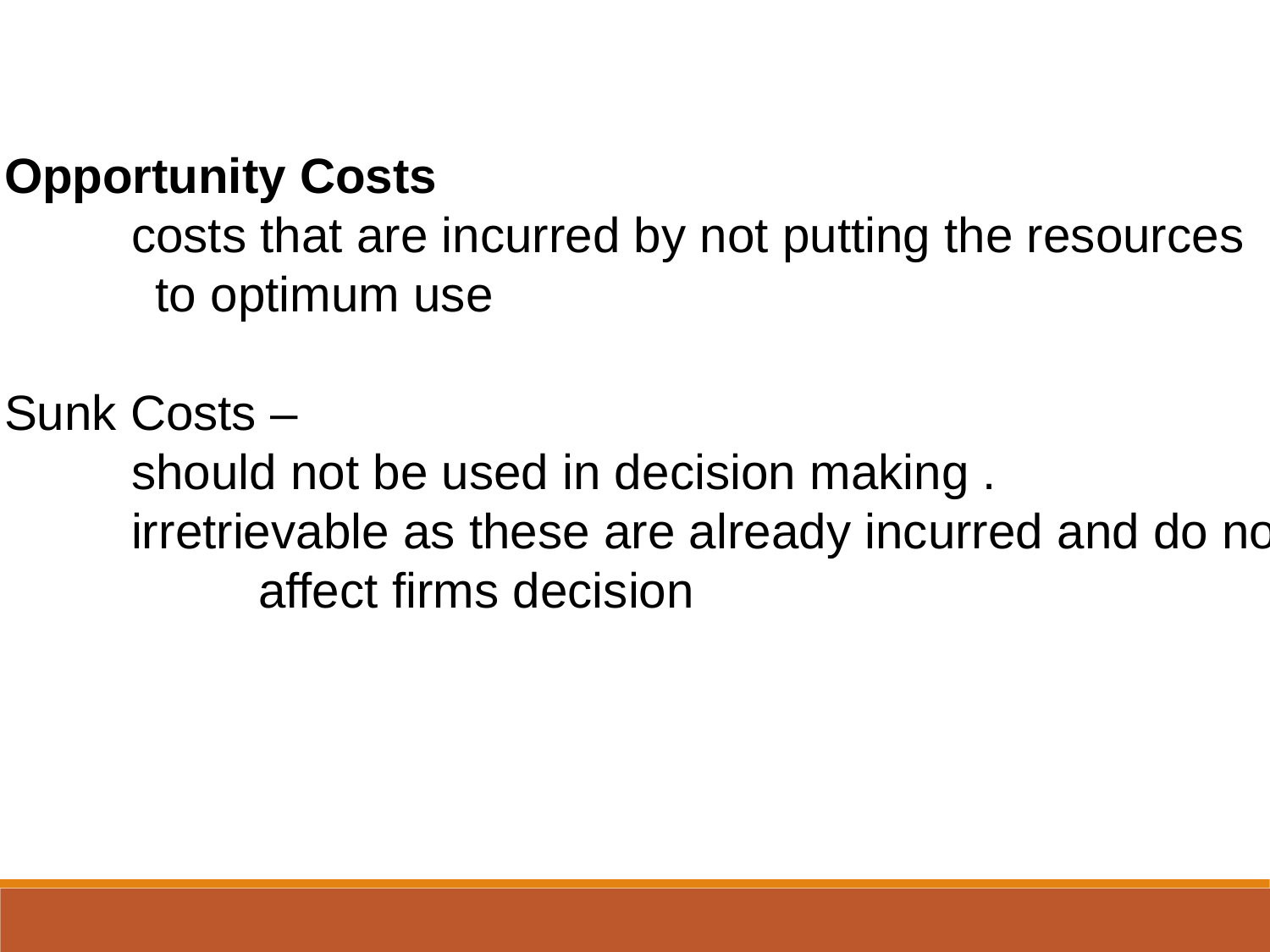

Opportunity Costs
	costs that are incurred by not putting the resources
           to optimum use

Sunk Costs –
	should not be used in decision making .
	irretrievable as these are already incurred and do not
		affect firms decision